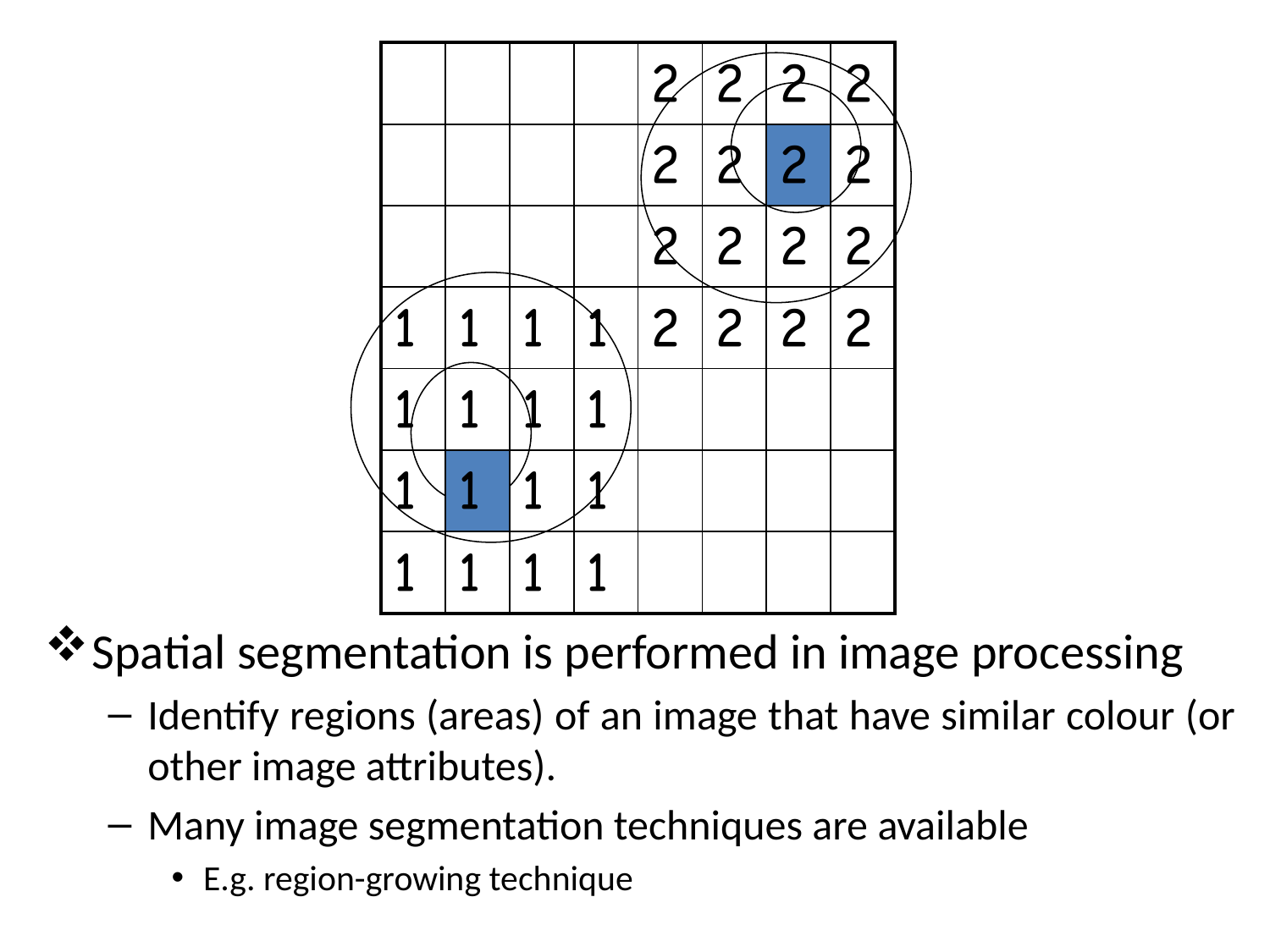

|  |  |  |  | 2 | 2 | 2 | 2 |
| --- | --- | --- | --- | --- | --- | --- | --- |
|  |  |  |  | 2 | 2 | 2 | 2 |
|  |  |  |  | 2 | 2 | 2 | 2 |
| 1 | 1 | 1 | 1 | 2 | 2 | 2 | 2 |
| 1 | 1 | 1 | 1 |  |  |  |  |
| 1 | 1 | 1 | 1 |  |  |  |  |
| 1 | 1 | 1 | 1 |  |  |  |  |

Spatial segmentation is performed in image processing
Identify regions (areas) of an image that have similar colour (or other image attributes).
Many image segmentation techniques are available
E.g. region-growing technique